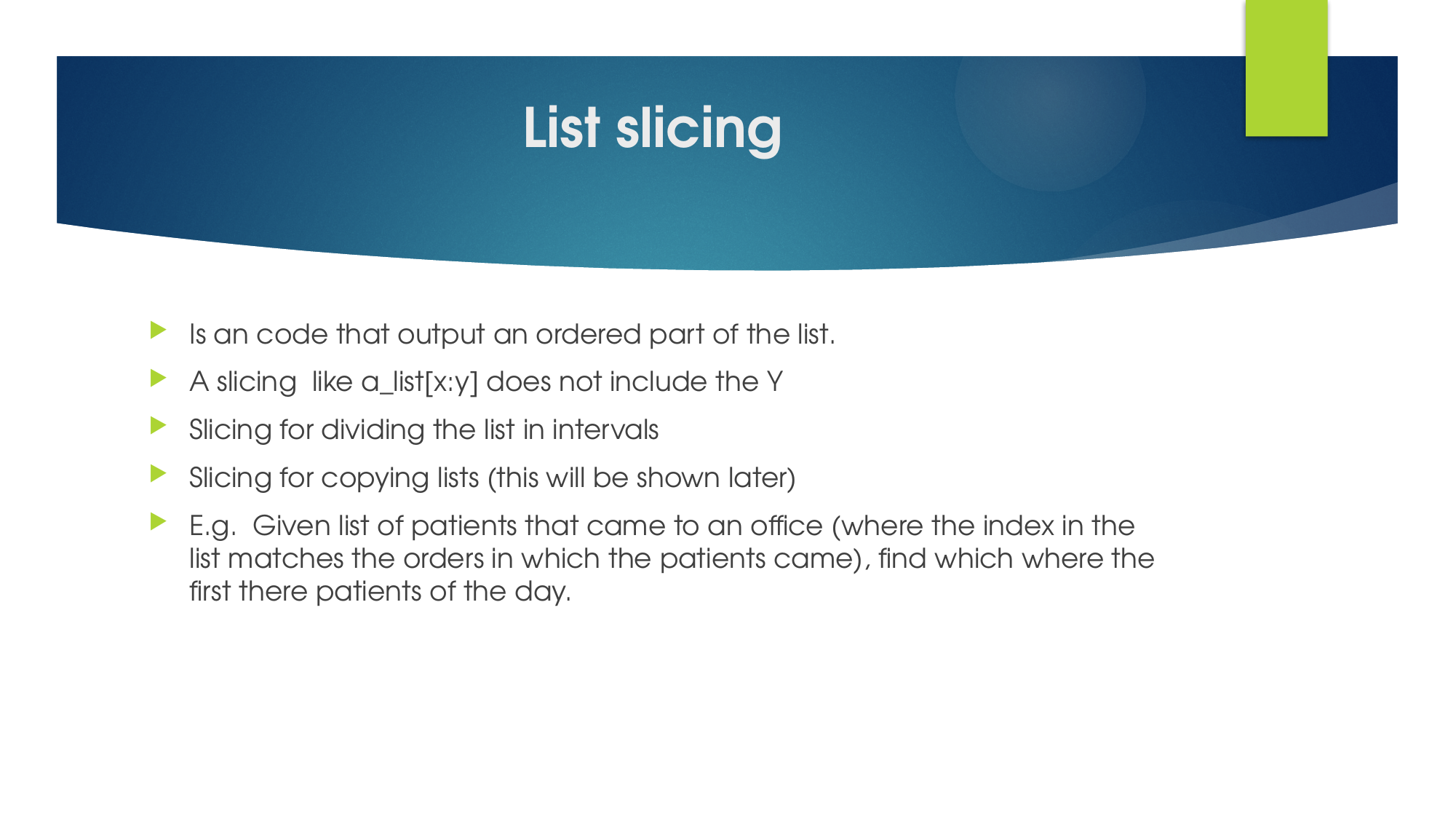

# List slicing
Is an code that output an ordered part of the list.
A slicing  like a_list[x:y] does not include the Y
Slicing for dividing the list in intervals
Slicing for copying lists (this will be shown later)
E.g.  Given list of patients that came to an office (where the index in the list matches the orders in which the patients came), find which where the first there patients of the day.